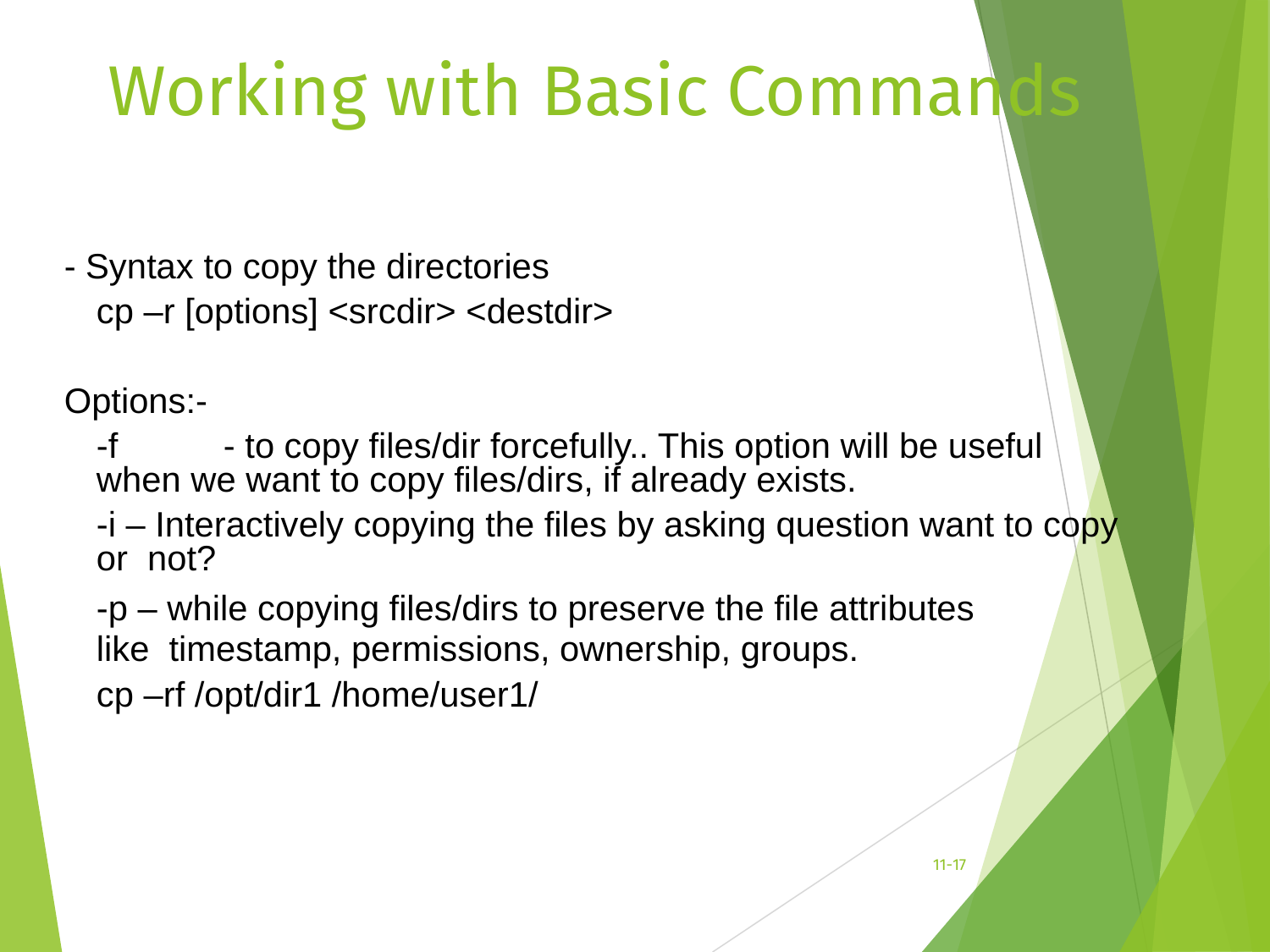

# Working with Basic Commands
- Syntax to copy the directories
cp –r [options] <srcdir> <destdir>
Options:-
-f	- to copy files/dir forcefully.. This option will be useful when we want to copy files/dirs, if already exists.
-i – Interactively copying the files by asking question want to copy or  not?
-p – while copying files/dirs to preserve the file attributes like  timestamp, permissions, ownership, groups.
cp –rf /opt/dir1 /home/user1/
11-17